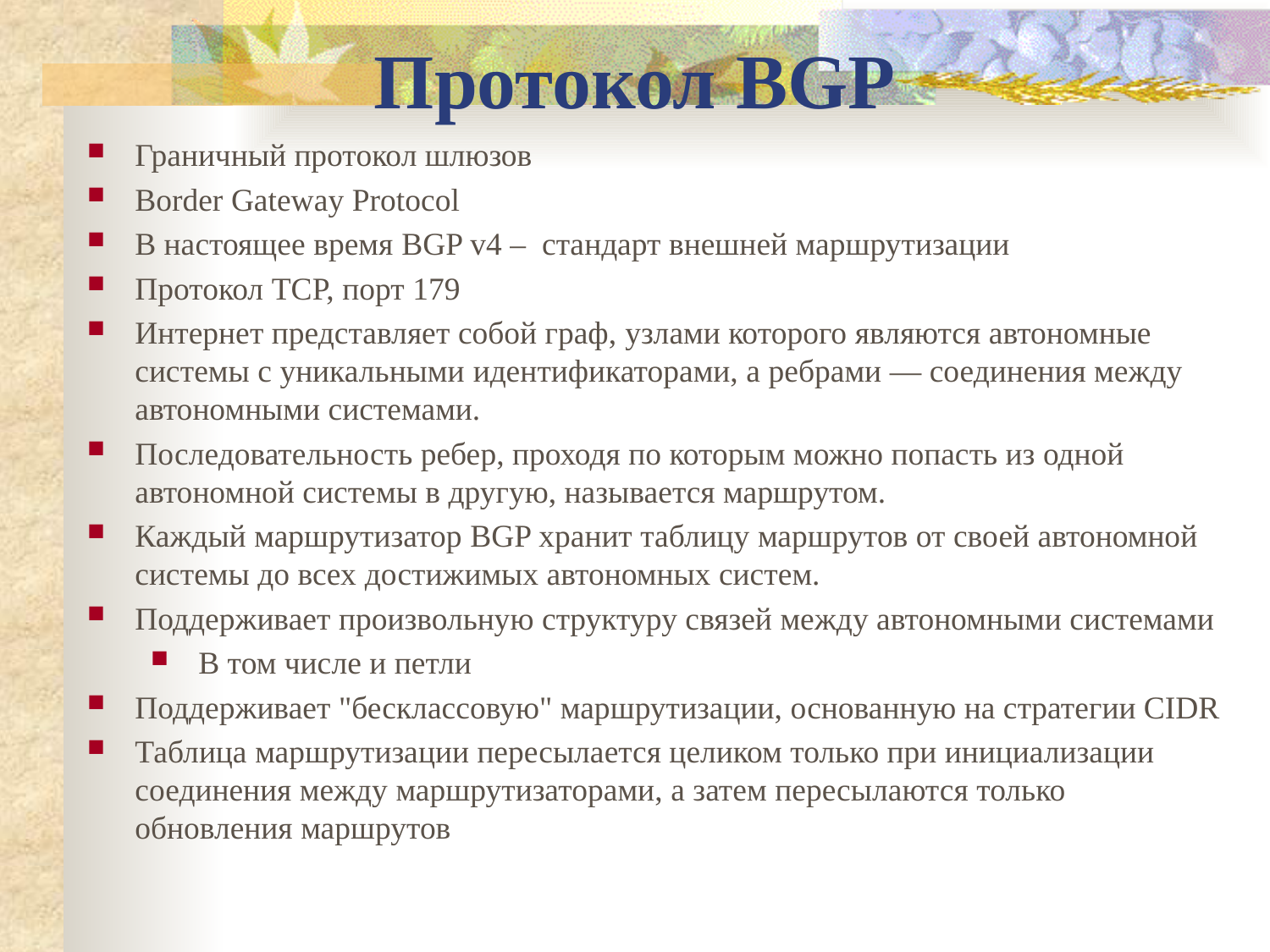

Протокол BGP

Граничный протокол шлюзов
Border Gateway Protocol
В настоящее время BGP v4 –  стандарт внешней маршрутизации
Протокол TCP, порт 179
Интернет представляет собой граф, узлами которого являются автономные системы с уникальными идентификаторами, а ребрами — соединения между автономными системами.
Последовательность ребер, проходя по которым можно попасть из одной автономной системы в другую, называется маршрутом.
Каждый маршрутизатор BGP хранит таблицу маршрутов от своей автономной системы до всех достижимых автономных систем.
Поддерживает произвольную структуру связей между автономными системами
В том числе и петли
Поддерживает "бесклассовую" маршрутизации, основанную на стратегии CIDR
Таблица маршрутизации пересылается целиком только при инициализации соединения между маршрутизаторами, а затем пересылаются только обновления маршрутов